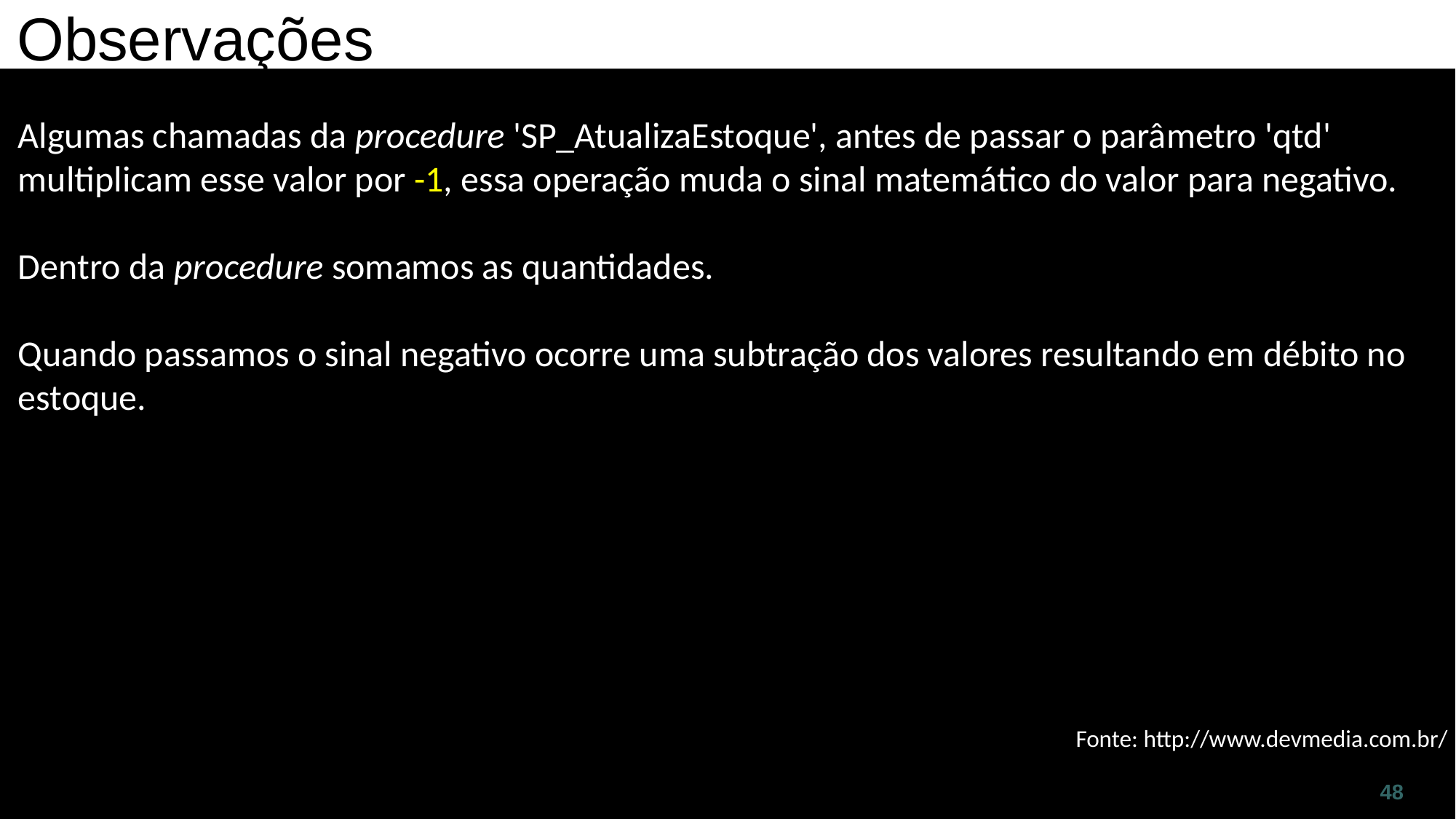

Observações

Algumas chamadas da procedure 'SP_AtualizaEstoque', antes de passar o parâmetro 'qtd' multiplicam esse valor por -1, essa operação muda o sinal matemático do valor para negativo.

Dentro da procedure somamos as quantidades.

Quando passamos o sinal negativo ocorre uma subtração dos valores resultando em débito no estoque.

Fonte: http://www.devmedia.com.br/
48